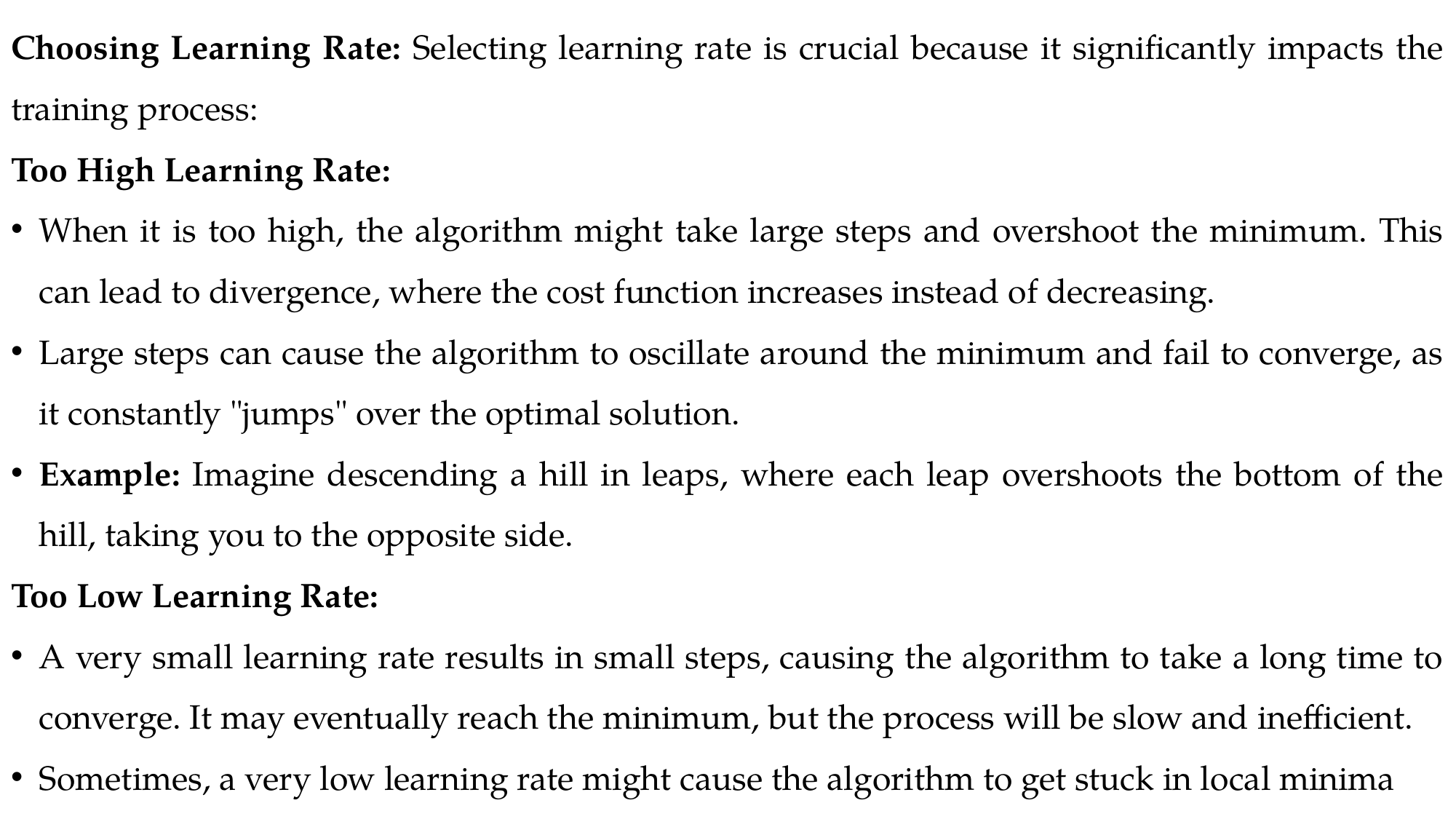

Choosing Learning Rate: Selecting learning rate is crucial because it significantly impacts the training process:
Too High Learning Rate:
When it is too high, the algorithm might take large steps and overshoot the minimum. This can lead to divergence, where the cost function increases instead of decreasing.
Large steps can cause the algorithm to oscillate around the minimum and fail to converge, as it constantly "jumps" over the optimal solution.
Example: Imagine descending a hill in leaps, where each leap overshoots the bottom of the hill, taking you to the opposite side.
Too Low Learning Rate:
A very small learning rate results in small steps, causing the algorithm to take a long time to converge. It may eventually reach the minimum, but the process will be slow and inefficient.
Sometimes, a very low learning rate might cause the algorithm to get stuck in local minima